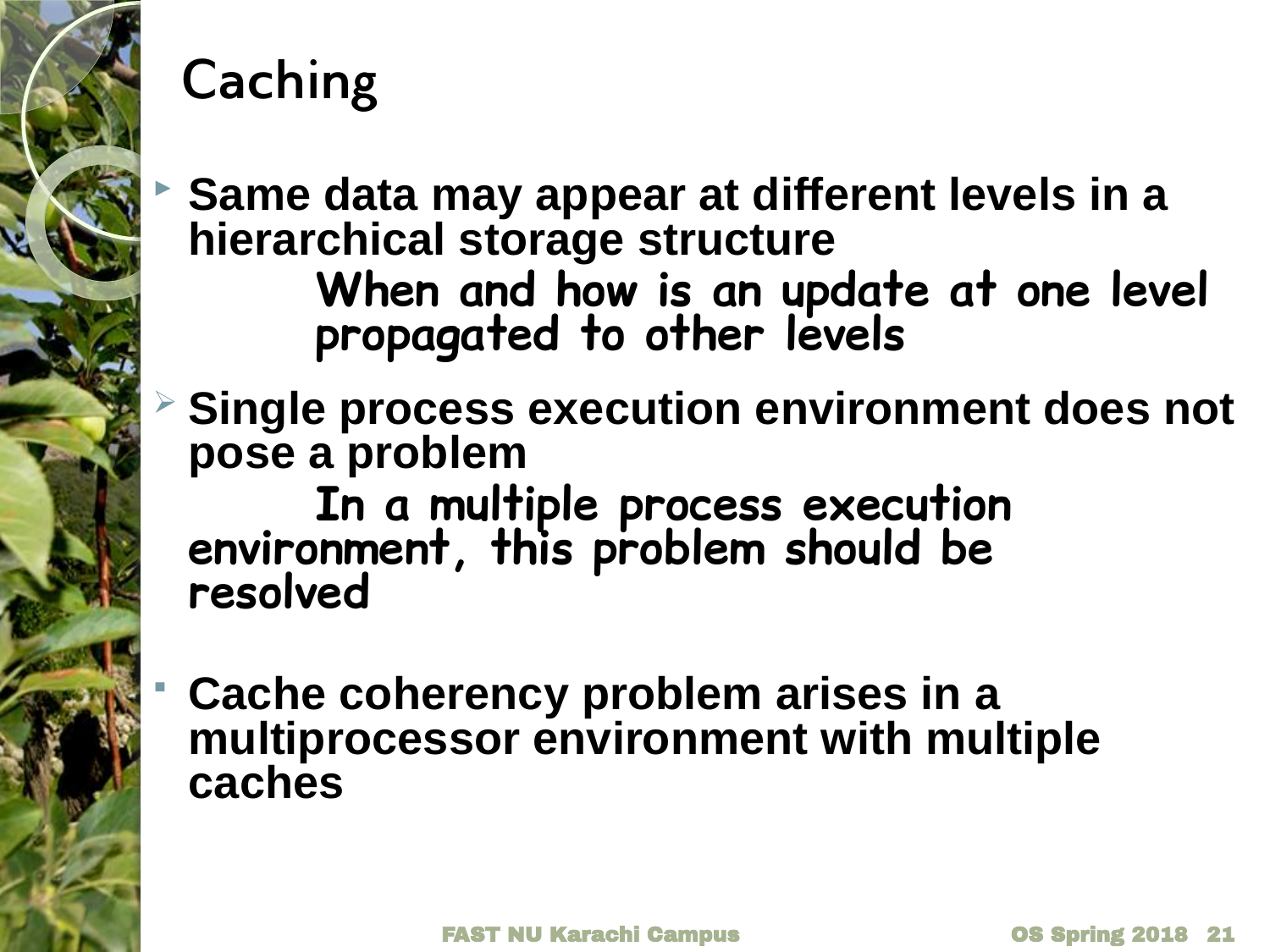

# Caching
Same data may appear at different levels in a hierarchical storage structure
		When and how is an update at one level 	propagated to other levels

Single process execution environment does not pose a problem
		In a multiple process execution 	environment, this problem should be 	resolved

Cache coherency problem arises in a multiprocessor environment with multiple caches
FAST NU Karachi Campus
OS Spring 2018
21